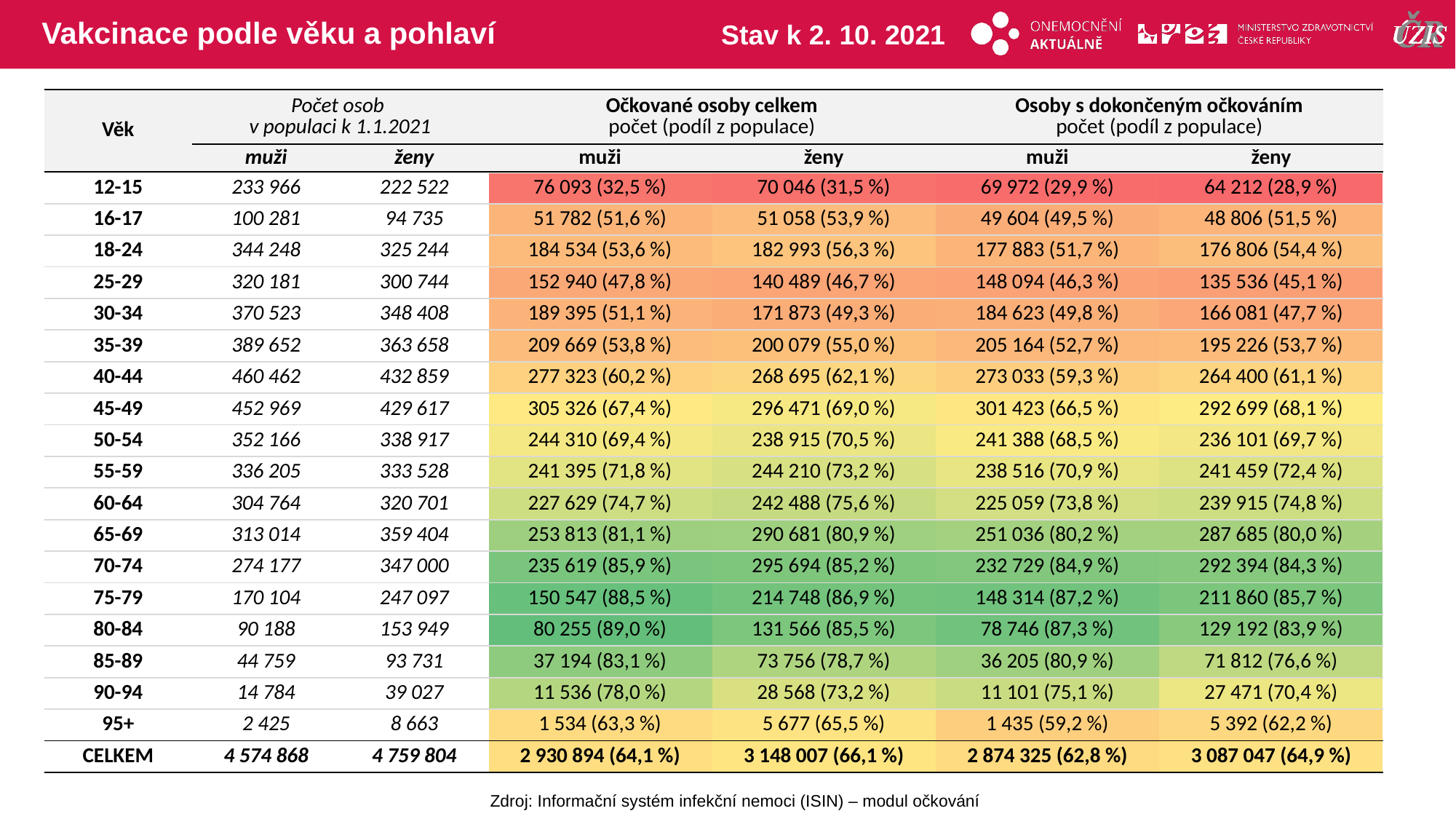

# Vakcinace podle věku a pohlaví
Stav k 2. 10. 2021
| Věk | Počet osob v populaci k 1.1.2021 |  | Očkované osoby celkem počet (podíl z populace) |  | Osoby s dokončeným očkováním počet (podíl z populace) |  |
| --- | --- | --- | --- | --- | --- | --- |
|  | muži | ženy | muži | ženy | muži | ženy |
| 12-15 | 233 966 | 222 522 | 76 093 (32,5 %) | 70 046 (31,5 %) | 69 972 (29,9 %) | 64 212 (28,9 %) |
| 16-17 | 100 281 | 94 735 | 51 782 (51,6 %) | 51 058 (53,9 %) | 49 604 (49,5 %) | 48 806 (51,5 %) |
| 18-24 | 344 248 | 325 244 | 184 534 (53,6 %) | 182 993 (56,3 %) | 177 883 (51,7 %) | 176 806 (54,4 %) |
| 25-29 | 320 181 | 300 744 | 152 940 (47,8 %) | 140 489 (46,7 %) | 148 094 (46,3 %) | 135 536 (45,1 %) |
| 30-34 | 370 523 | 348 408 | 189 395 (51,1 %) | 171 873 (49,3 %) | 184 623 (49,8 %) | 166 081 (47,7 %) |
| 35-39 | 389 652 | 363 658 | 209 669 (53,8 %) | 200 079 (55,0 %) | 205 164 (52,7 %) | 195 226 (53,7 %) |
| 40-44 | 460 462 | 432 859 | 277 323 (60,2 %) | 268 695 (62,1 %) | 273 033 (59,3 %) | 264 400 (61,1 %) |
| 45-49 | 452 969 | 429 617 | 305 326 (67,4 %) | 296 471 (69,0 %) | 301 423 (66,5 %) | 292 699 (68,1 %) |
| 50-54 | 352 166 | 338 917 | 244 310 (69,4 %) | 238 915 (70,5 %) | 241 388 (68,5 %) | 236 101 (69,7 %) |
| 55-59 | 336 205 | 333 528 | 241 395 (71,8 %) | 244 210 (73,2 %) | 238 516 (70,9 %) | 241 459 (72,4 %) |
| 60-64 | 304 764 | 320 701 | 227 629 (74,7 %) | 242 488 (75,6 %) | 225 059 (73,8 %) | 239 915 (74,8 %) |
| 65-69 | 313 014 | 359 404 | 253 813 (81,1 %) | 290 681 (80,9 %) | 251 036 (80,2 %) | 287 685 (80,0 %) |
| 70-74 | 274 177 | 347 000 | 235 619 (85,9 %) | 295 694 (85,2 %) | 232 729 (84,9 %) | 292 394 (84,3 %) |
| 75-79 | 170 104 | 247 097 | 150 547 (88,5 %) | 214 748 (86,9 %) | 148 314 (87,2 %) | 211 860 (85,7 %) |
| 80-84 | 90 188 | 153 949 | 80 255 (89,0 %) | 131 566 (85,5 %) | 78 746 (87,3 %) | 129 192 (83,9 %) |
| 85-89 | 44 759 | 93 731 | 37 194 (83,1 %) | 73 756 (78,7 %) | 36 205 (80,9 %) | 71 812 (76,6 %) |
| 90-94 | 14 784 | 39 027 | 11 536 (78,0 %) | 28 568 (73,2 %) | 11 101 (75,1 %) | 27 471 (70,4 %) |
| 95+ | 2 425 | 8 663 | 1 534 (63,3 %) | 5 677 (65,5 %) | 1 435 (59,2 %) | 5 392 (62,2 %) |
| CELKEM | 4 574 868 | 4 759 804 | 2 930 894 (64,1 %) | 3 148 007 (66,1 %) | 2 874 325 (62,8 %) | 3 087 047 (64,9 %) |
|  |  |  |  |
| --- | --- | --- | --- |
|  |  |  |  |
|  |  |  |  |
|  |  |  |  |
|  |  |  |  |
|  |  |  |  |
|  |  |  |  |
|  |  |  |  |
|  |  |  |  |
|  |  |  |  |
|  |  |  |  |
|  |  |  |  |
|  |  |  |  |
|  |  |  |  |
|  |  |  |  |
|  |  |  |  |
|  |  |  |  |
|  |  |  |  |
|  |  |  |  |
Zdroj: Informační systém infekční nemoci (ISIN) – modul očkování